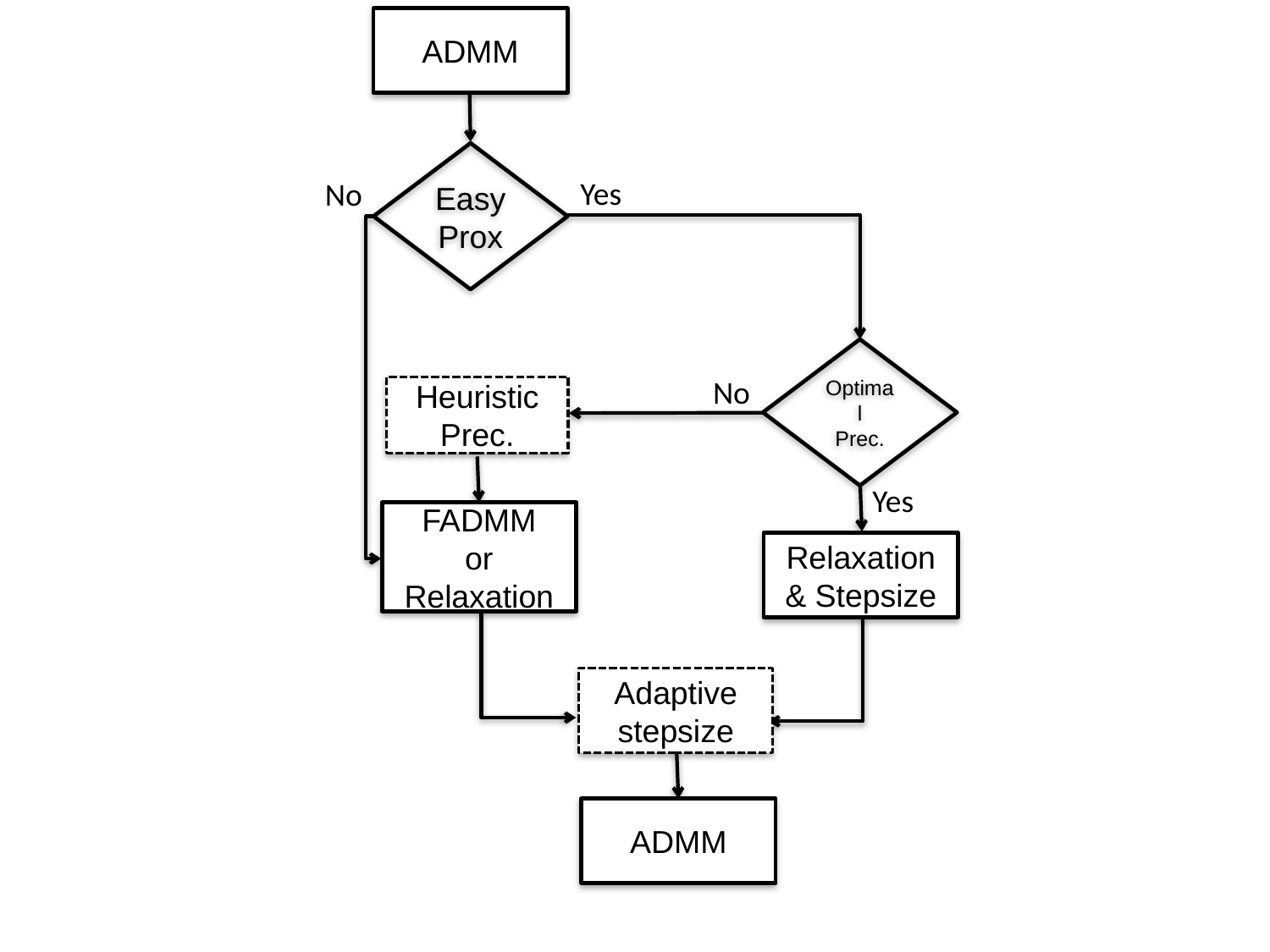

ADMM
Easy Prox
Yes
No
Optimal
Prec.
No
Heuristic
Prec.

Yes
FADMM
or
Relaxation
Relaxation & Stepsize

Adaptive stepsize
ADMM